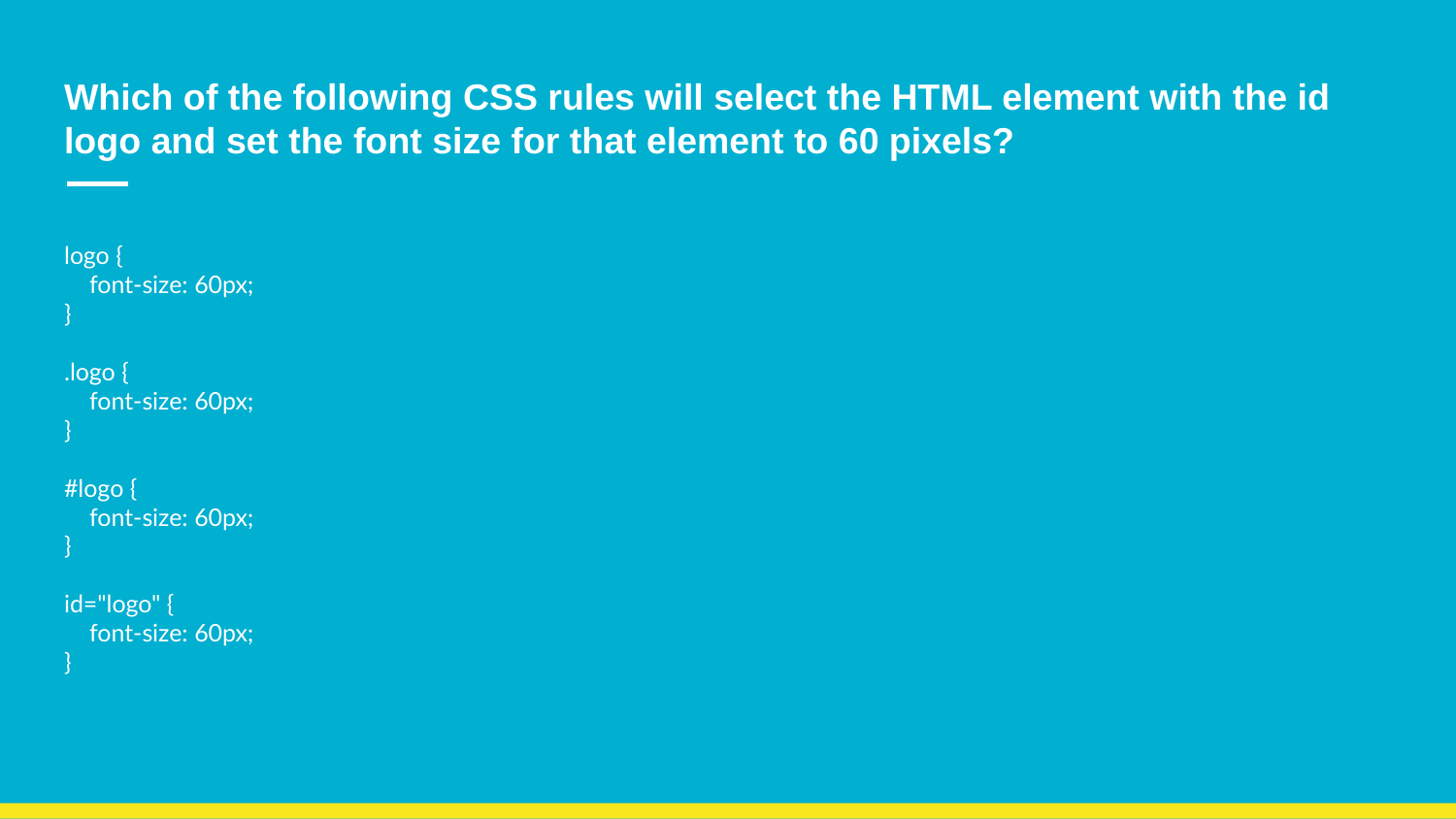

# Which of the following CSS rules will select the HTML element with the id logo and set the font size for that element to 60 pixels?
logo {
    font-size: 60px;
}

.logo {
    font-size: 60px;
}

#logo {
    font-size: 60px;
}

id="logo" {
    font-size: 60px;
}